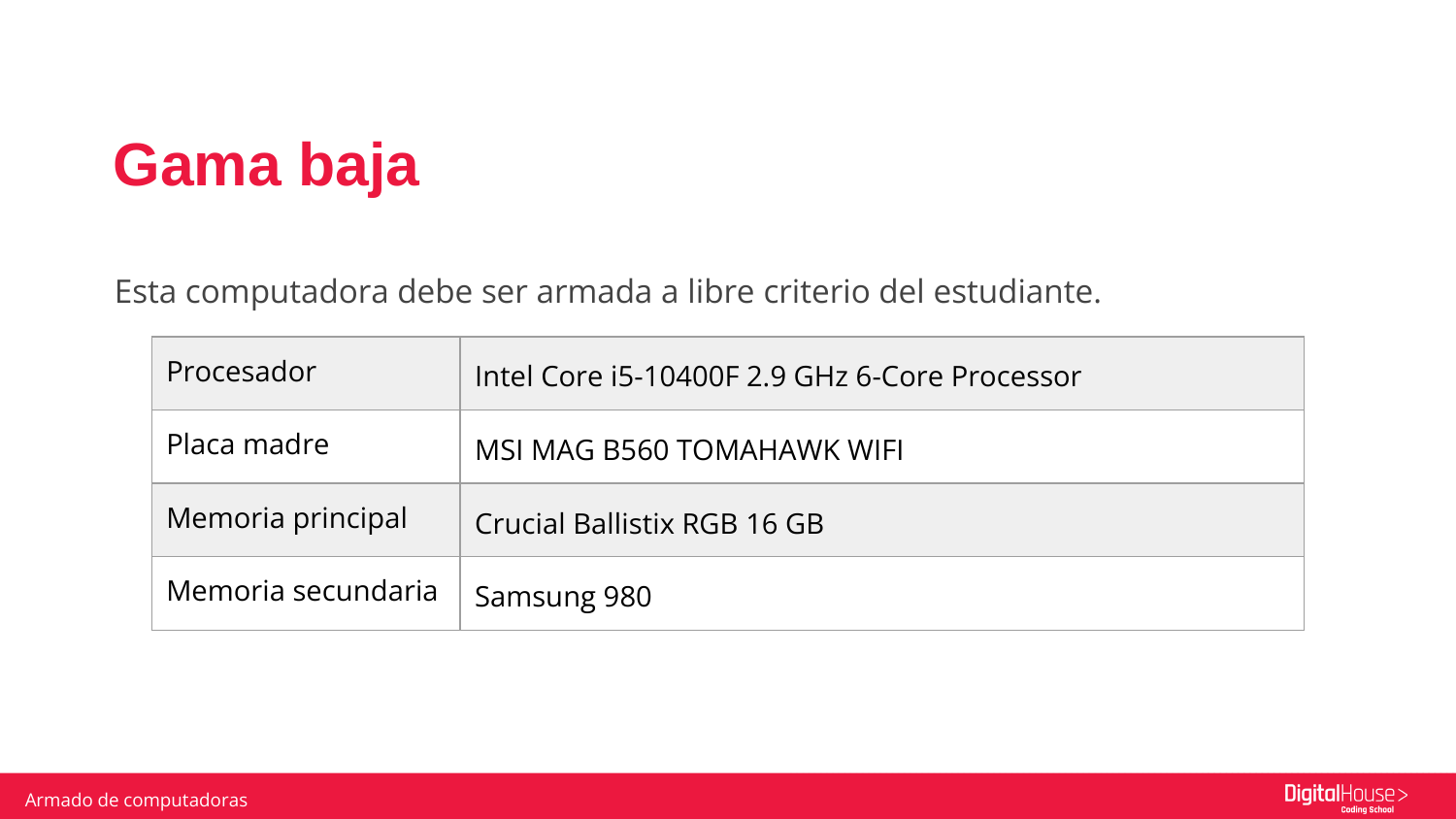

Gama baja
Esta computadora debe ser armada a libre criterio del estudiante.

| Procesador | Intel Core i5-10400F 2.9 GHz 6-Core Processor |
| --- | --- |
| Placa madre | MSI MAG B560 TOMAHAWK WIFI |
| Memoria principal | Crucial Ballistix RGB 16 GB |
| Memoria secundaria | Samsung 980 |